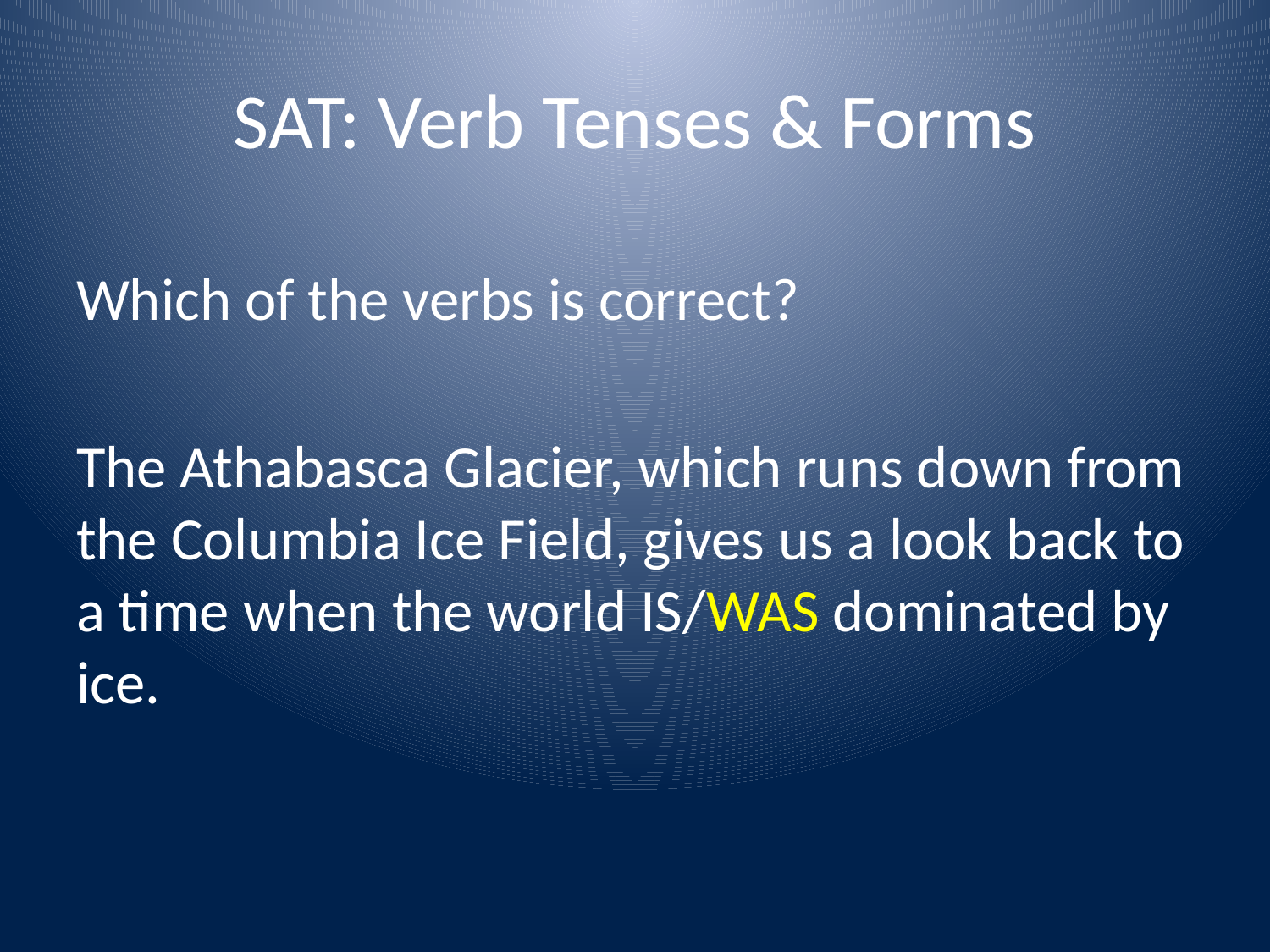

# SAT: Verb Tenses & Forms
Which of the verbs is correct?

The Athabasca Glacier, which runs down from the Columbia Ice Field, gives us a look back to a time when the world IS/WAS dominated by ice.